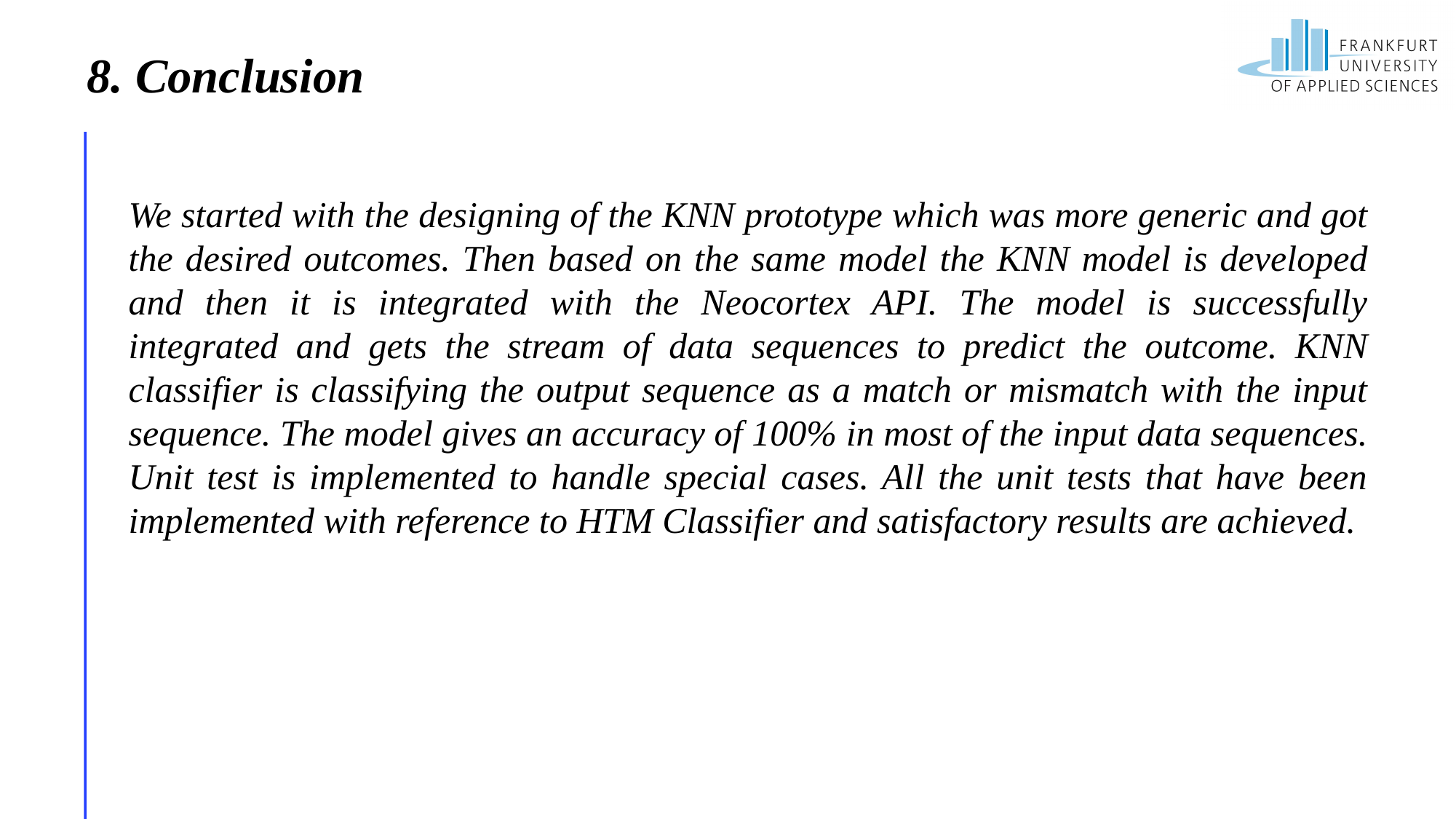

8. Conclusion

We started with the designing of the KNN prototype which was more generic and got the desired outcomes. Then based on the same model the KNN model is developed and then it is integrated with the Neocortex API. The model is successfully integrated and gets the stream of data sequences to predict the outcome. KNN classifier is classifying the output sequence as a match or mismatch with the input sequence. The model gives an accuracy of 100% in most of the input data sequences. Unit test is implemented to handle special cases. All the unit tests that have been implemented with reference to HTM Classifier and satisfactory results are achieved.